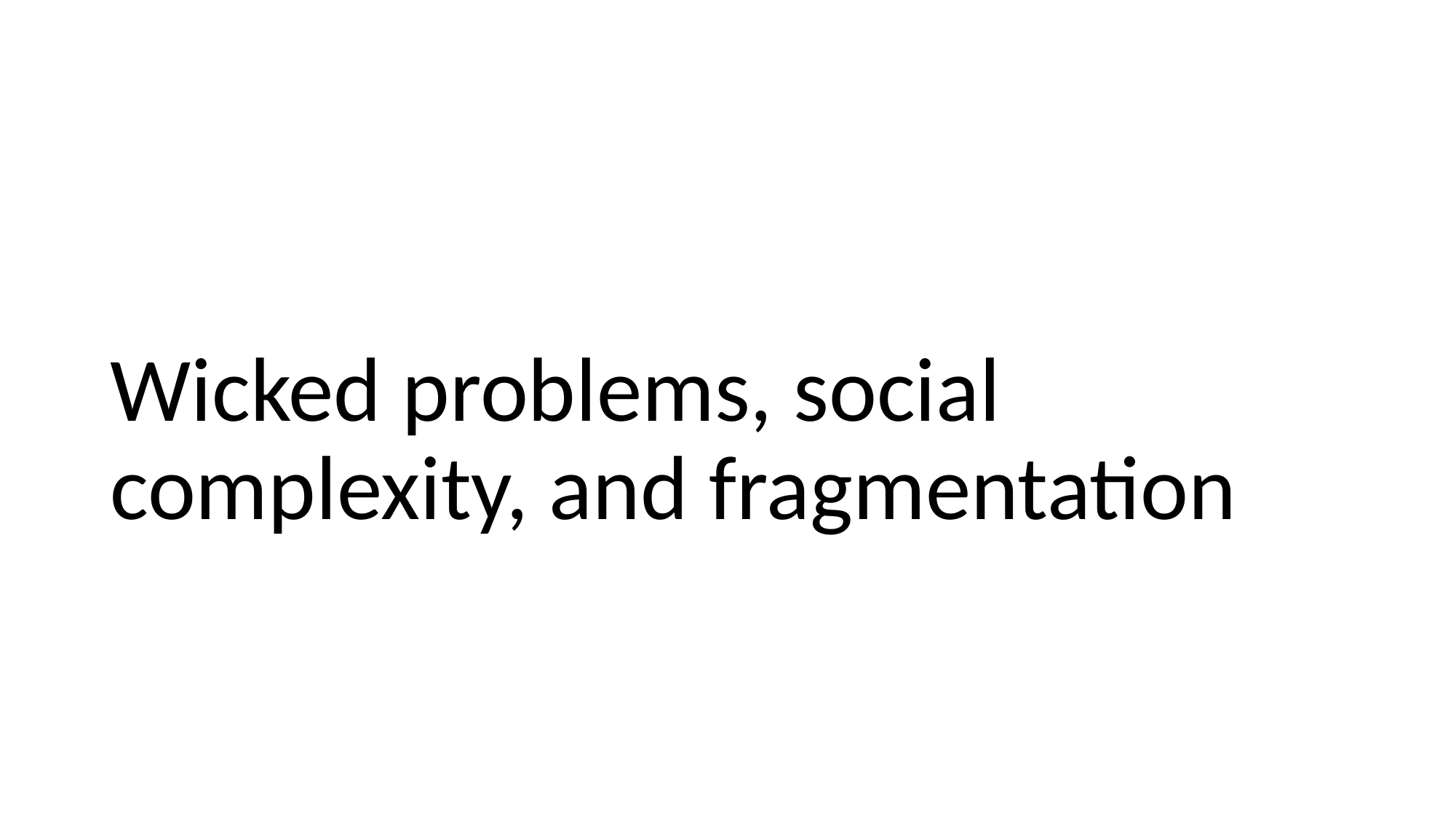

# Wicked problems, social complexity, and fragmentation